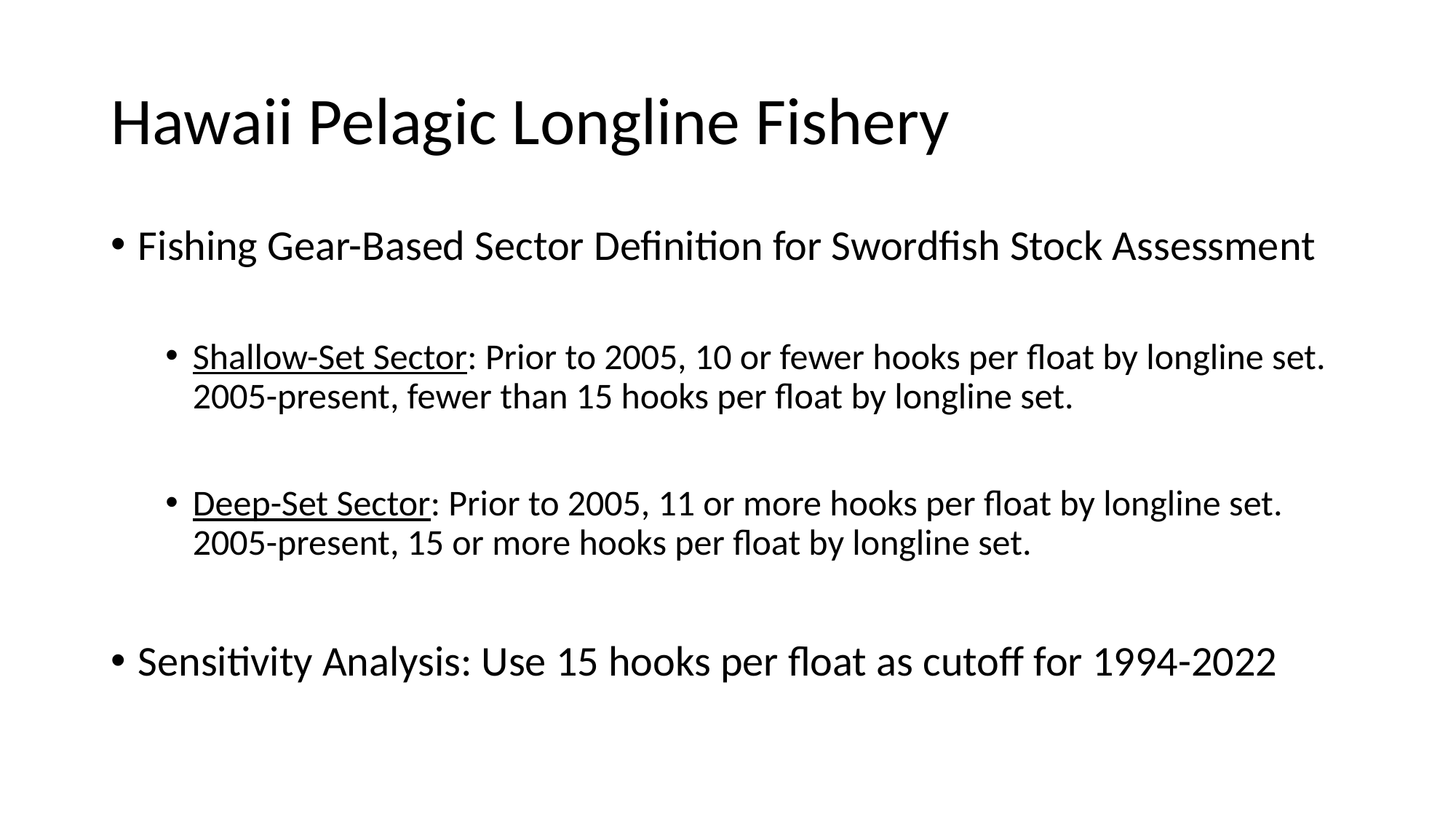

# Hawaii Pelagic Longline Fishery
Fishing Gear-Based Sector Definition for Swordfish Stock Assessment

Shallow-Set Sector: Prior to 2005, 10 or fewer hooks per float by longline set. 2005-present, fewer than 15 hooks per float by longline set.

Deep-Set Sector: Prior to 2005, 11 or more hooks per float by longline set. 2005-present, 15 or more hooks per float by longline set.

Sensitivity Analysis: Use 15 hooks per float as cutoff for 1994-2022